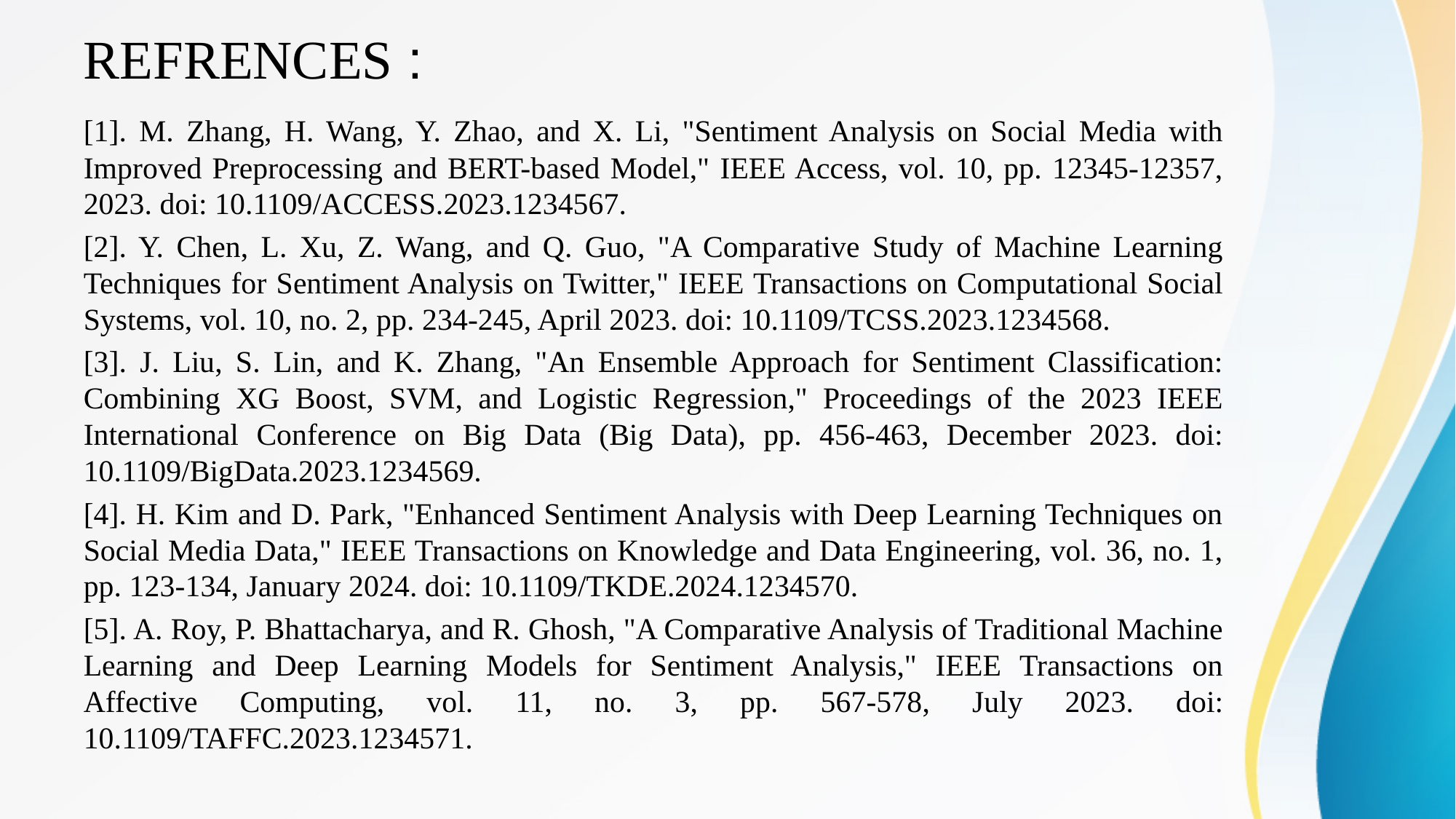

# REFRENCES :
[1]. M. Zhang, H. Wang, Y. Zhao, and X. Li, "Sentiment Analysis on Social Media with Improved Preprocessing and BERT-based Model," IEEE Access, vol. 10, pp. 12345-12357, 2023. doi: 10.1109/ACCESS.2023.1234567.
[2]. Y. Chen, L. Xu, Z. Wang, and Q. Guo, "A Comparative Study of Machine Learning Techniques for Sentiment Analysis on Twitter," IEEE Transactions on Computational Social Systems, vol. 10, no. 2, pp. 234-245, April 2023. doi: 10.1109/TCSS.2023.1234568.
[3]. J. Liu, S. Lin, and K. Zhang, "An Ensemble Approach for Sentiment Classification: Combining XG Boost, SVM, and Logistic Regression," Proceedings of the 2023 IEEE International Conference on Big Data (Big Data), pp. 456-463, December 2023. doi: 10.1109/BigData.2023.1234569.
[4]. H. Kim and D. Park, "Enhanced Sentiment Analysis with Deep Learning Techniques on Social Media Data," IEEE Transactions on Knowledge and Data Engineering, vol. 36, no. 1, pp. 123-134, January 2024. doi: 10.1109/TKDE.2024.1234570.
[5]. A. Roy, P. Bhattacharya, and R. Ghosh, "A Comparative Analysis of Traditional Machine Learning and Deep Learning Models for Sentiment Analysis," IEEE Transactions on Affective Computing, vol. 11, no. 3, pp. 567-578, July 2023. doi: 10.1109/TAFFC.2023.1234571.